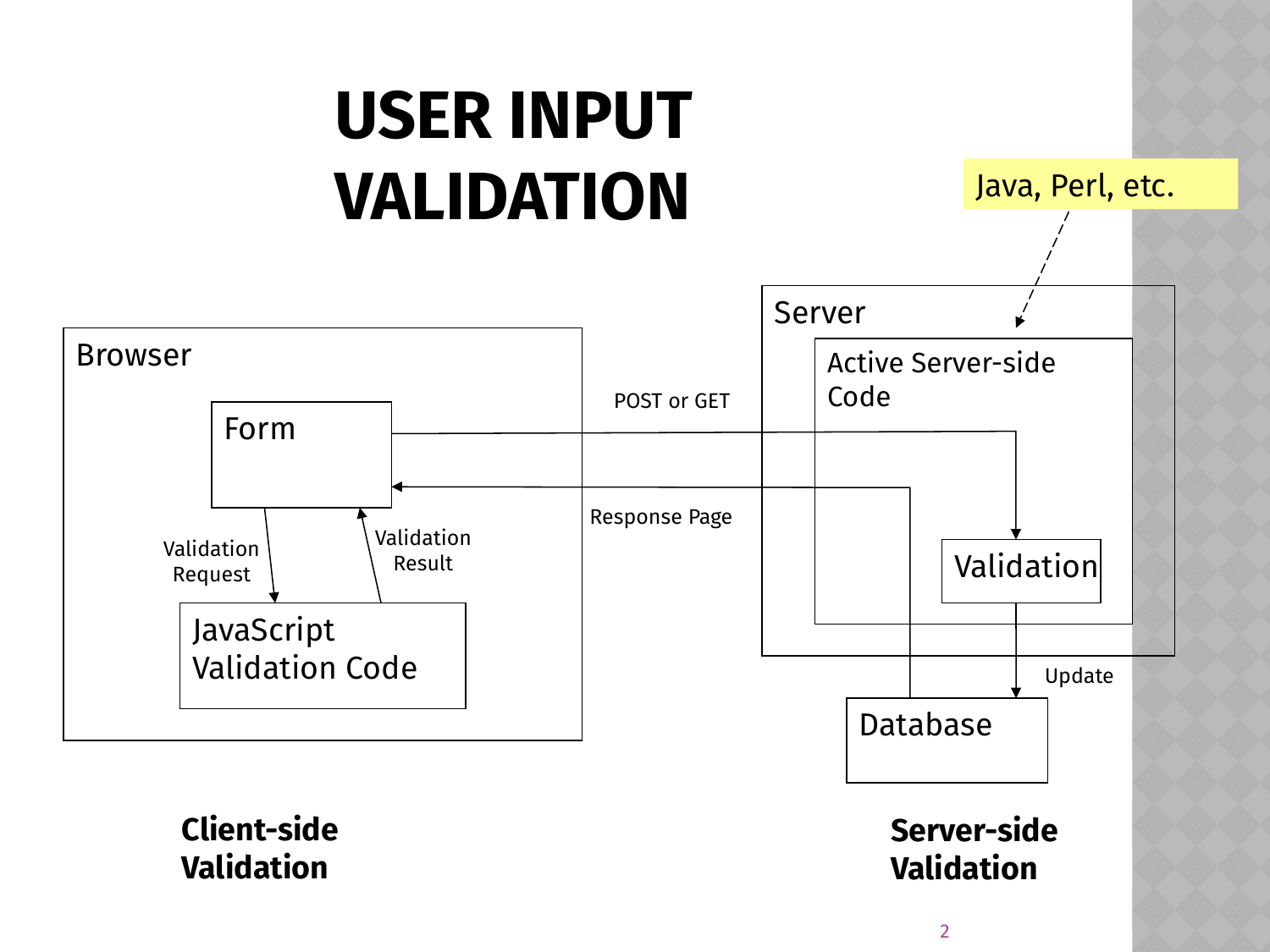

# User Input Validation
Java, Perl, etc.

Server
Browser
Active Server-side
Code
POST or GET
Form

Response Page

ValidationResult
ValidationRequest
Validation
JavaScript
Validation Code

Update
Database
Client-side Validation
Server-side Validation
2